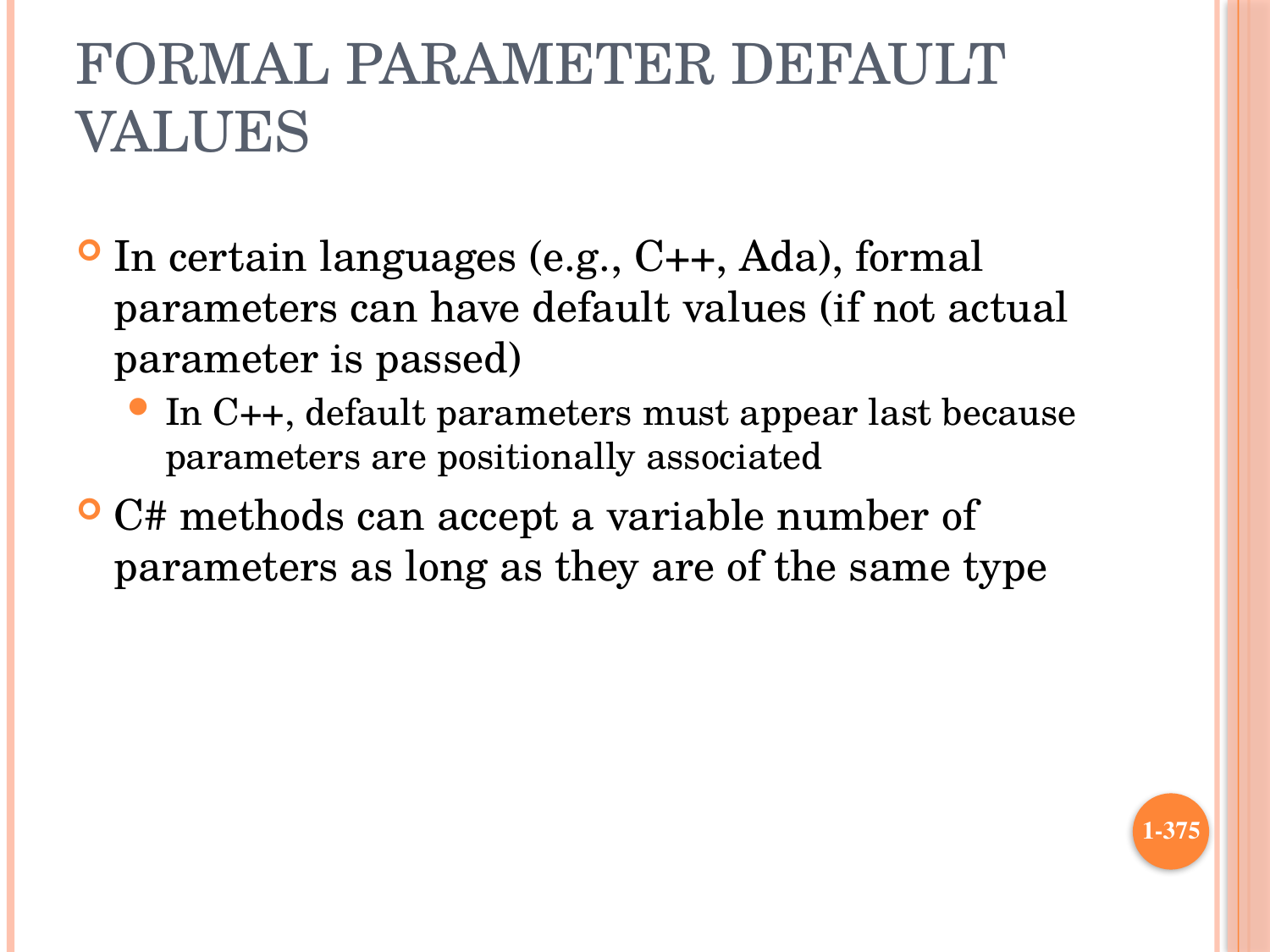

# Formal Parameter Default Values
In certain languages (e.g., C++, Ada), formal parameters can have default values (if not actual parameter is passed)
In C++, default parameters must appear last because parameters are positionally associated
C# methods can accept a variable number of parameters as long as they are of the same type
1-375